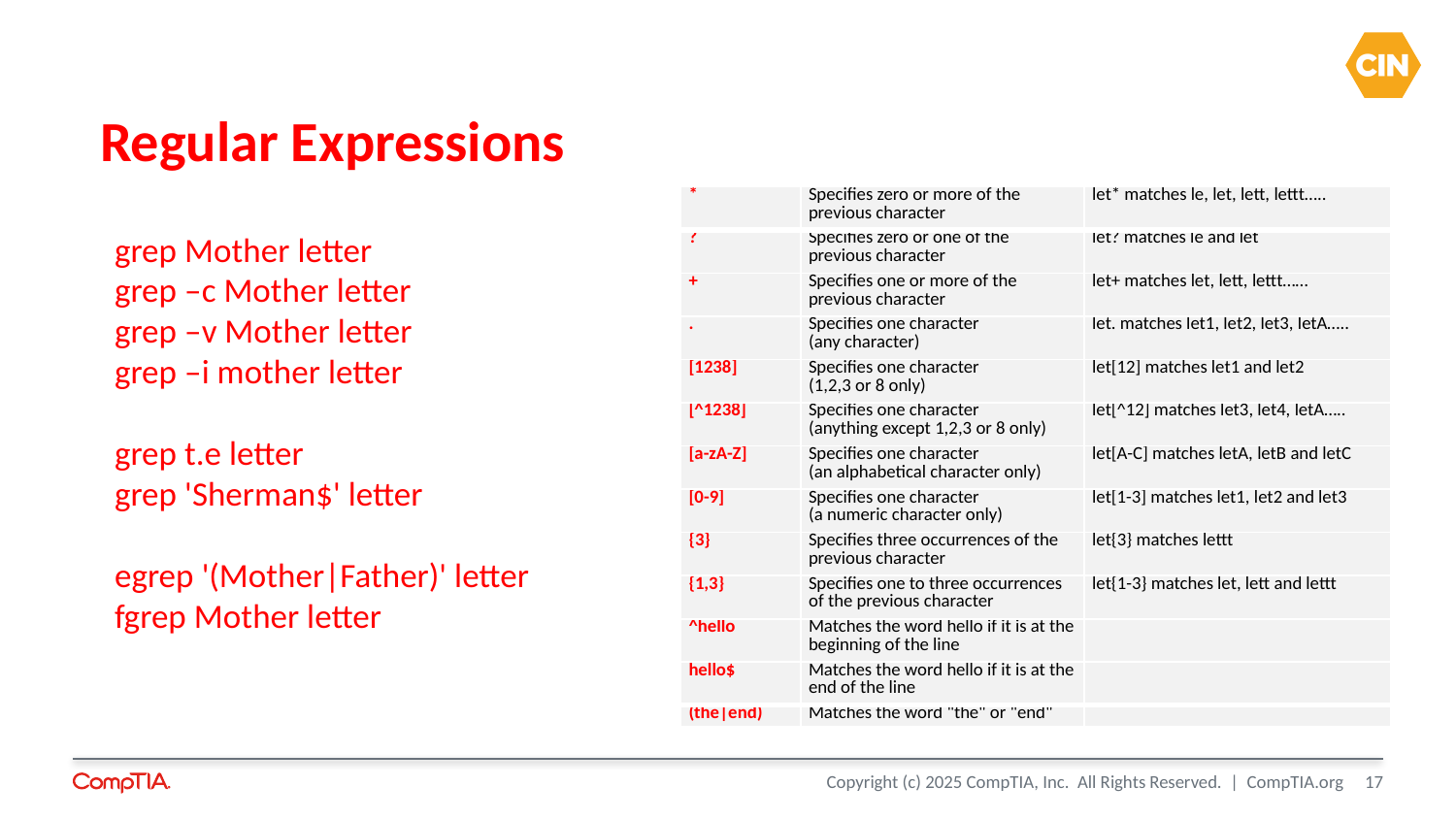

# Regular Expressions
| \* | Specifies zero or more of the previous character | let\* matches le, let, lett, lettt….. |
| --- | --- | --- |
| ? | Specifies zero or one of the previous character | let? matches le and let |
| + | Specifies one or more of the previous character | let+ matches let, lett, lettt…… |
| . | Specifies one character (any character) | let. matches let1, let2, let3, letA….. |
| [1238] | Specifies one character (1,2,3 or 8 only) | let[12] matches let1 and let2 |
| [^1238] | Specifies one character (anything except 1,2,3 or 8 only) | let[^12] matches let3, let4, letA….. |
| [a-zA-Z] | Specifies one character (an alphabetical character only) | let[A-C] matches letA, letB and letC |
| [0-9] | Specifies one character (a numeric character only) | let[1-3] matches let1, let2 and let3 |
| {3} | Specifies three occurrences of the previous character | let{3} matches lettt |
| {1,3} | Specifies one to three occurrences of the previous character | let{1-3} matches let, lett and lettt |
| ^hello | Matches the word hello if it is at the beginning of the line |  |
| hello$ | Matches the word hello if it is at the end of the line |  |
| (the|end) | Matches the word "the" or "end" |  |
grep Mother letter
grep –c Mother letter
grep –v Mother letter
grep –i mother letter
grep t.e letter
grep 'Sherman$' letter
egrep '(Mother|Father)' letter
fgrep Mother letter

17